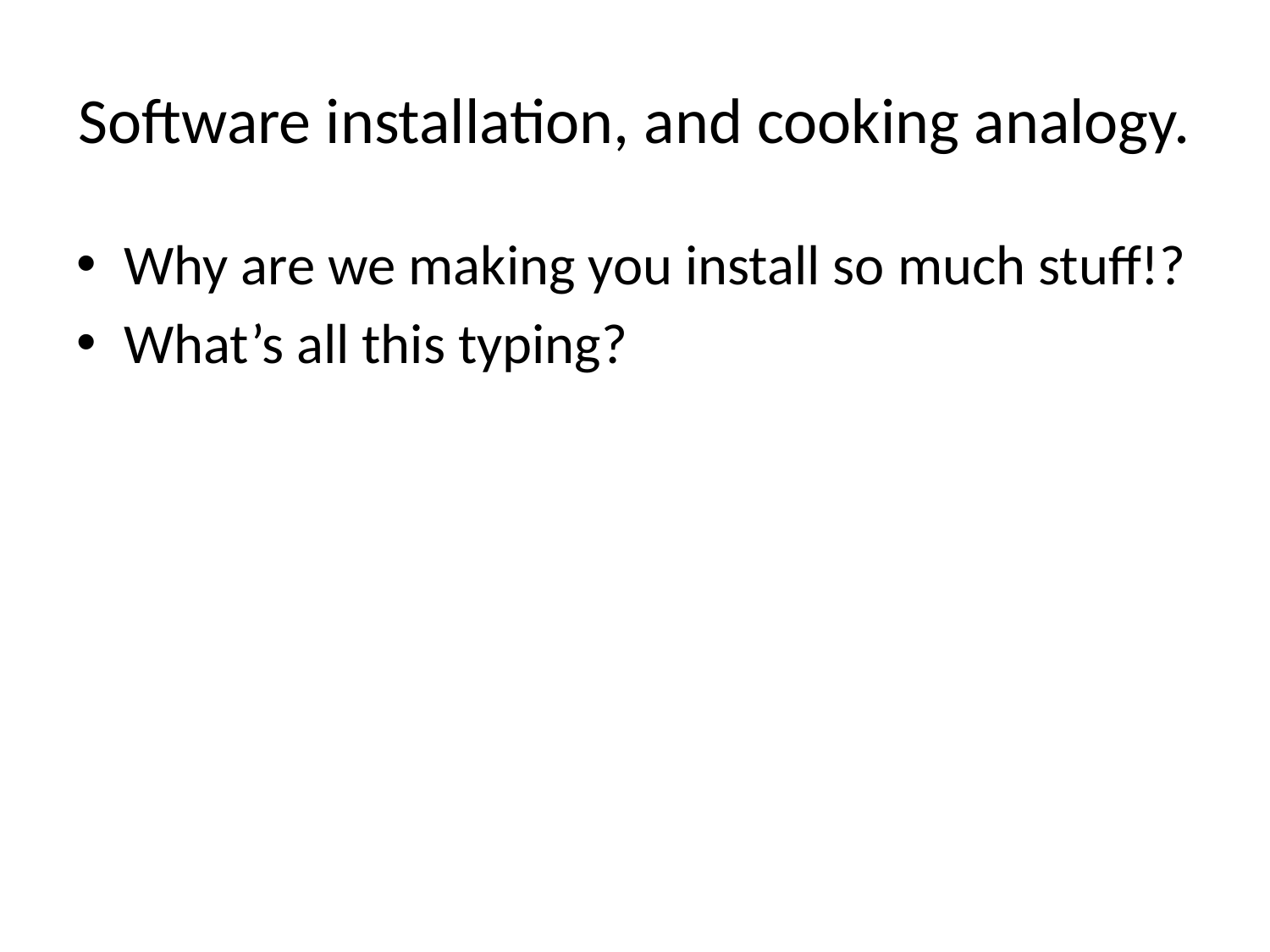

# Software installation, and cooking analogy.
Why are we making you install so much stuff!?
What’s all this typing?